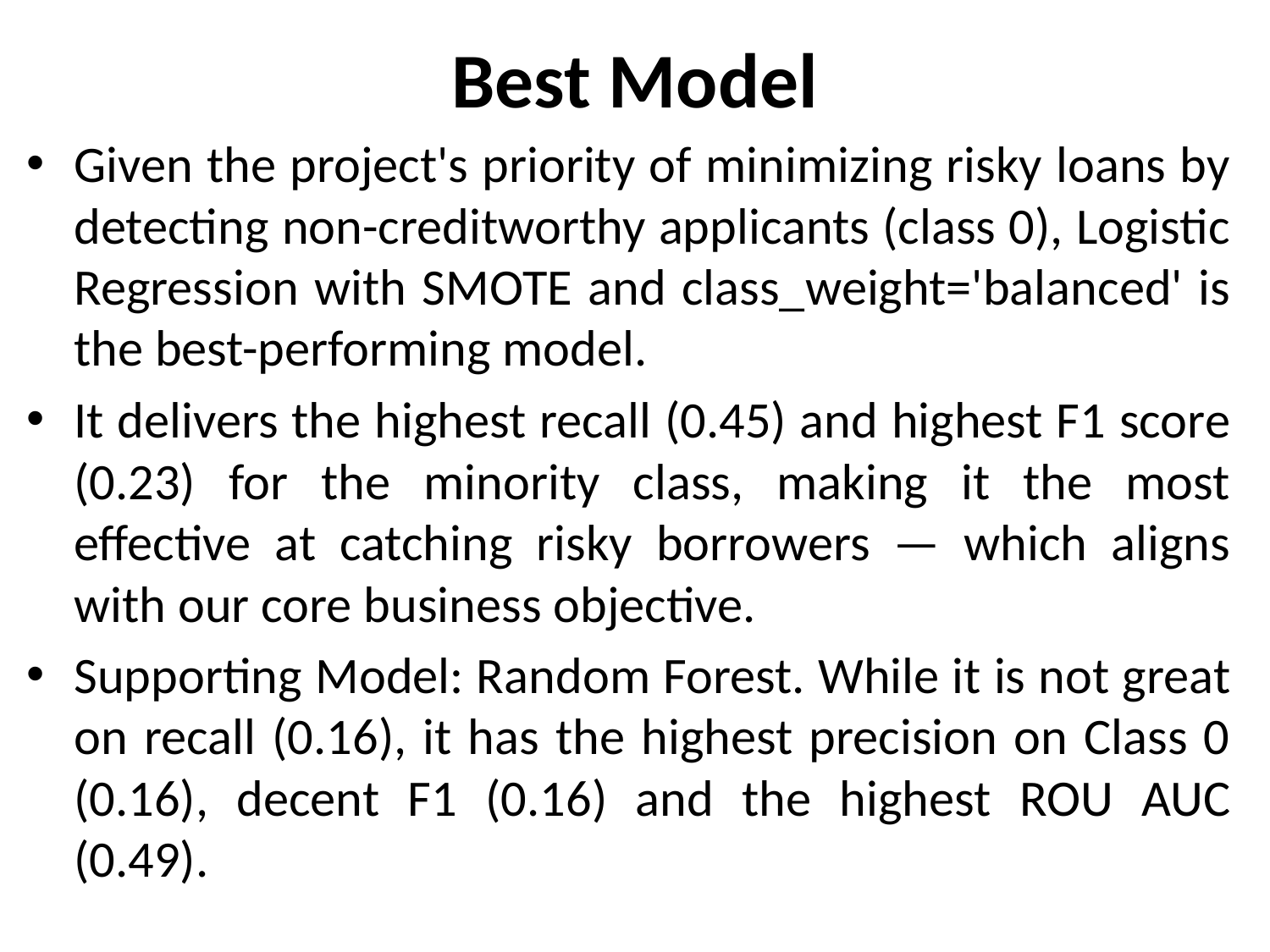

# Best Model
Given the project's priority of minimizing risky loans by detecting non-creditworthy applicants (class 0), Logistic Regression with SMOTE and class_weight='balanced' is the best-performing model.
It delivers the highest recall (0.45) and highest F1 score (0.23) for the minority class, making it the most effective at catching risky borrowers — which aligns with our core business objective.
Supporting Model: Random Forest. While it is not great on recall (0.16), it has the highest precision on Class 0 (0.16), decent F1 (0.16) and the highest ROU AUC (0.49).